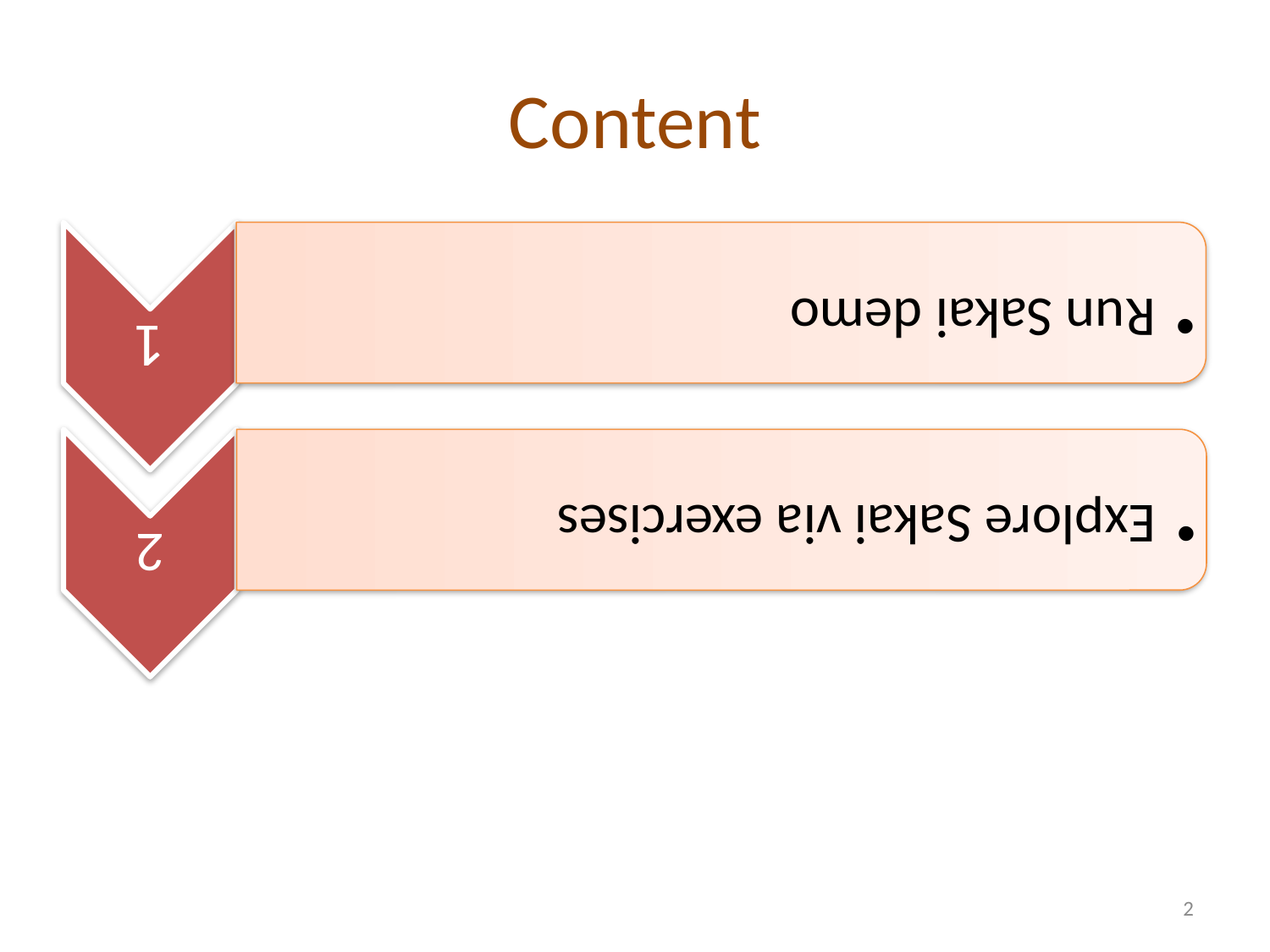

# Content
1
Run Sakai demo
2
Explore Sakai via exercises
2